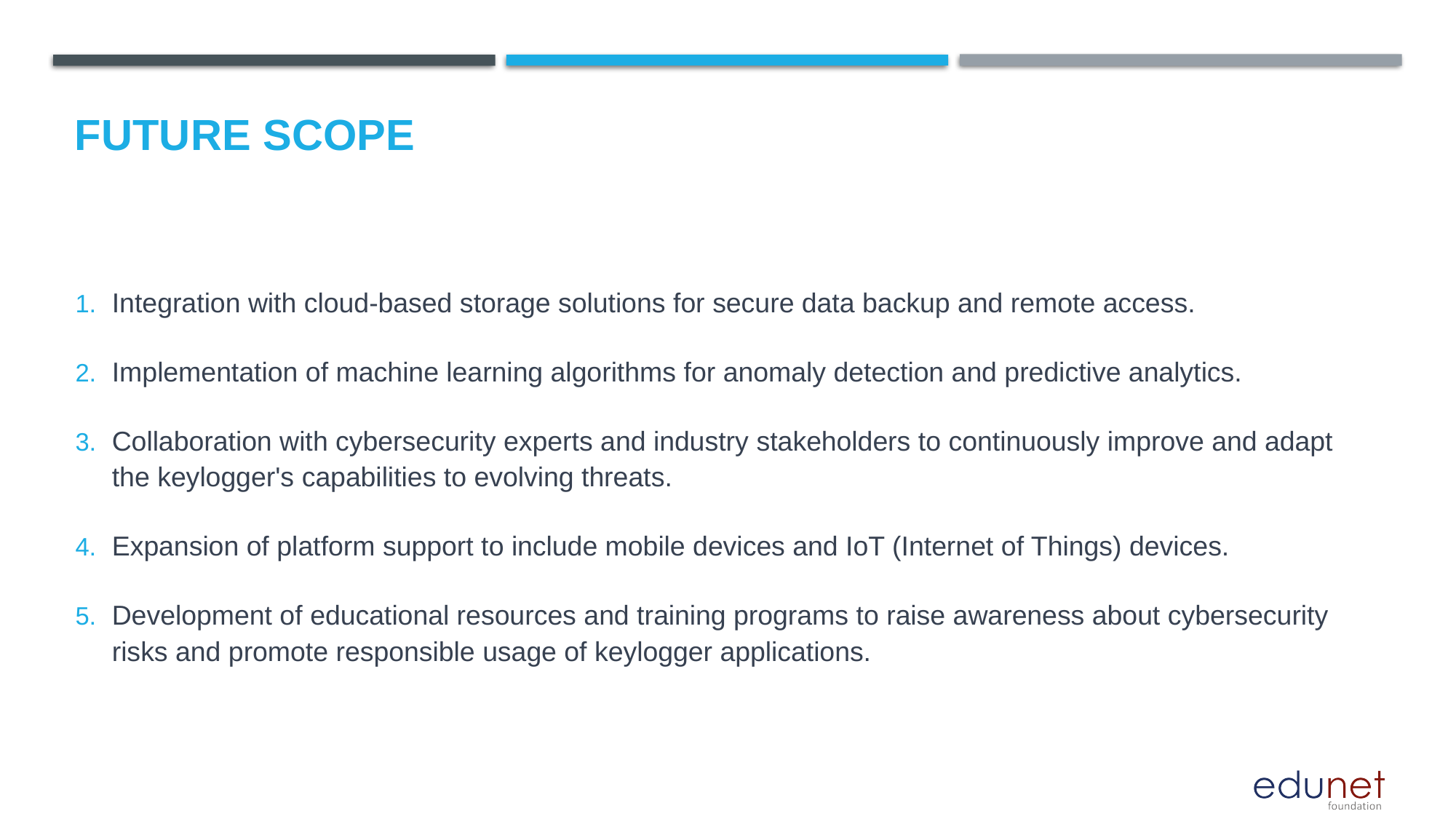

Future scope
# Integration with cloud-based storage solutions for secure data backup and remote access.
Implementation of machine learning algorithms for anomaly detection and predictive analytics.
Collaboration with cybersecurity experts and industry stakeholders to continuously improve and adapt the keylogger's capabilities to evolving threats.
Expansion of platform support to include mobile devices and IoT (Internet of Things) devices.
Development of educational resources and training programs to raise awareness about cybersecurity risks and promote responsible usage of keylogger applications.